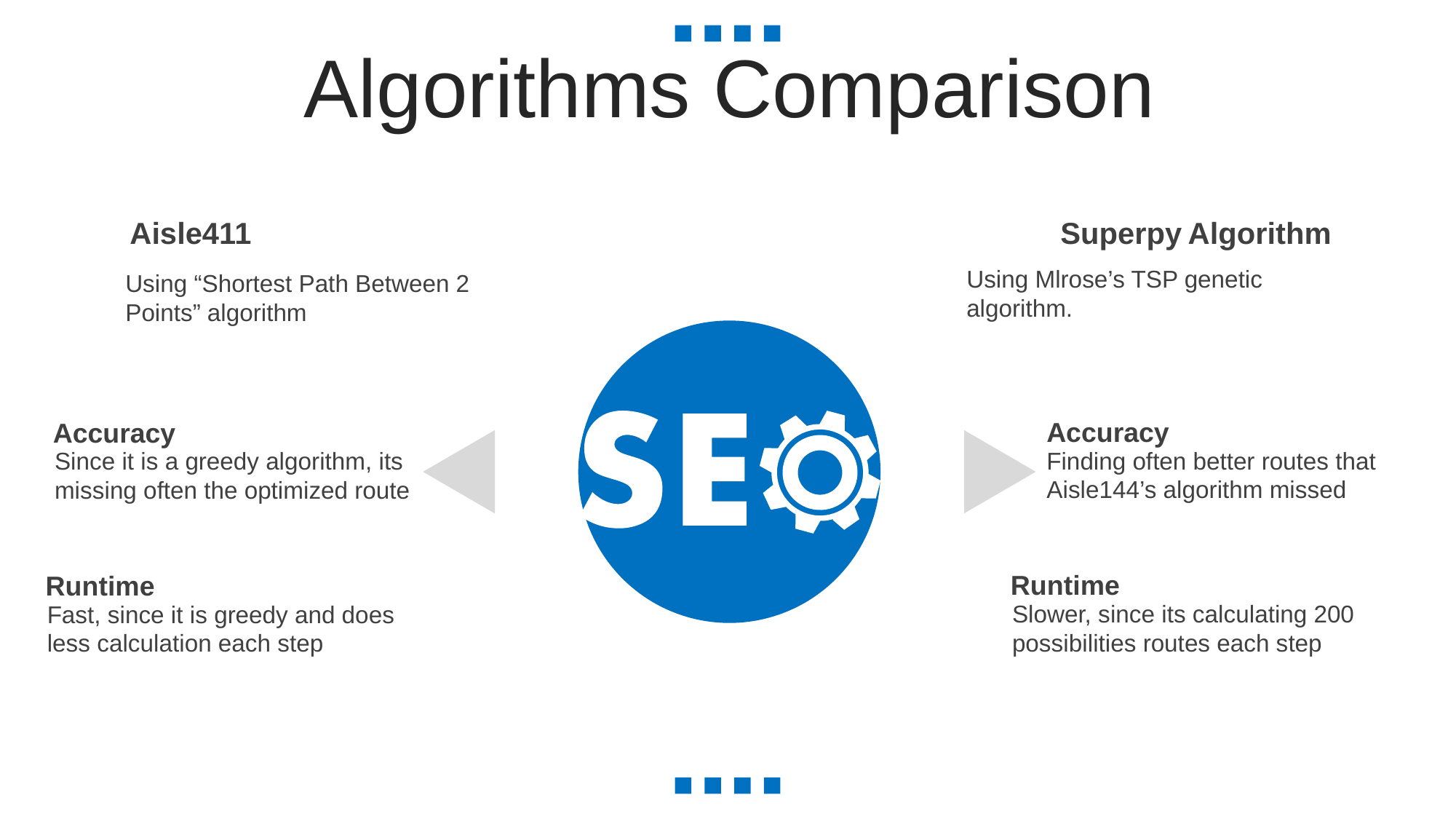

Algorithms Comparison
Aisle411
Using “Shortest Path Between 2 Points” algorithm
Superpy Algorithm
Using Mlrose’s TSP genetic algorithm.

Accuracy
Finding often better routes that Aisle144’s algorithm missed
Accuracy
Since it is a greedy algorithm, its missing often the optimized route

Runtime
Slower, since its calculating 200 possibilities routes each step
Runtime
Fast, since it is greedy and does less calculation each step